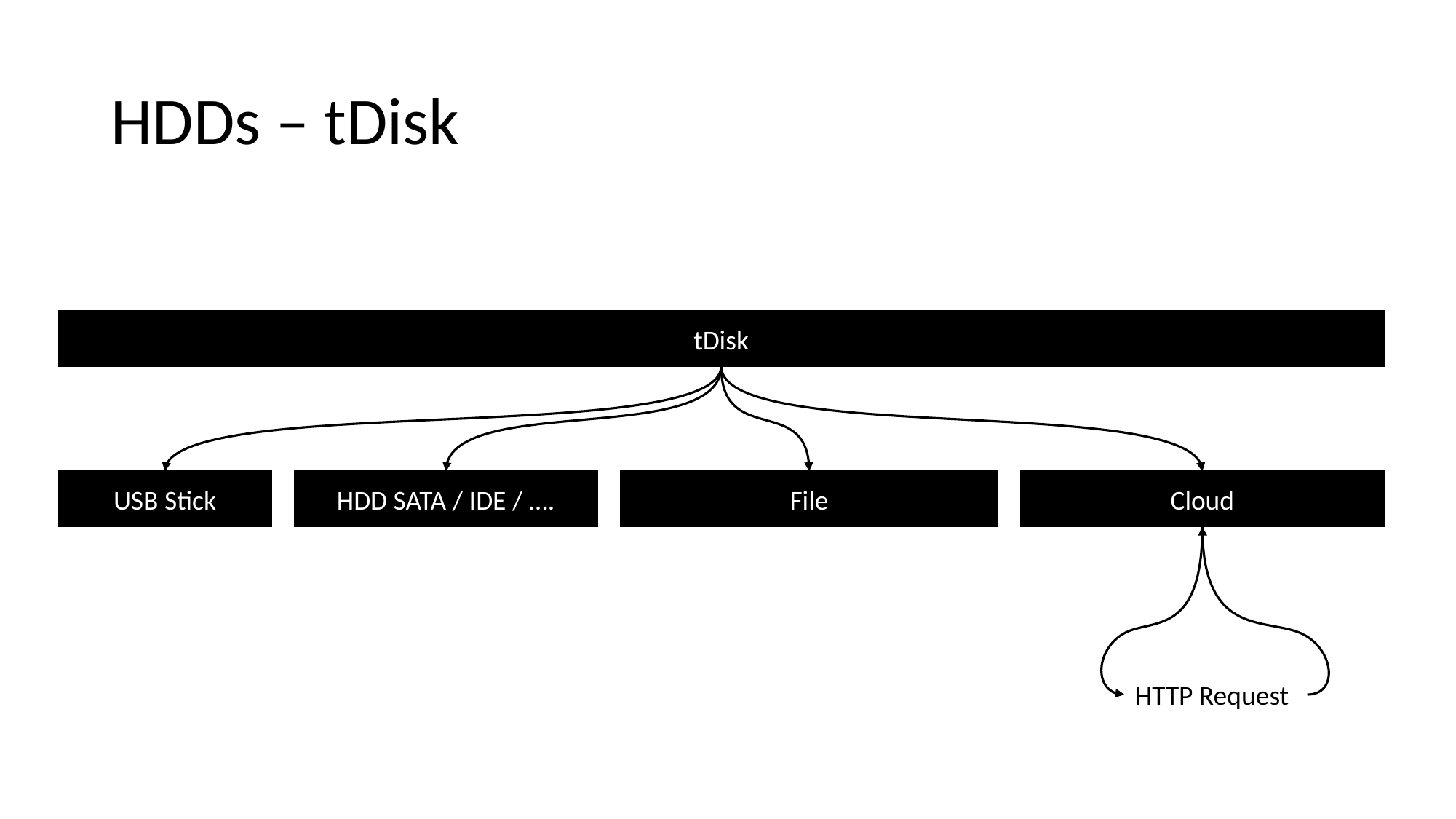

# HDDs – tDisk
tDisk
USB Stick
HDD SATA / IDE / ….
File
Cloud
HTTP Request